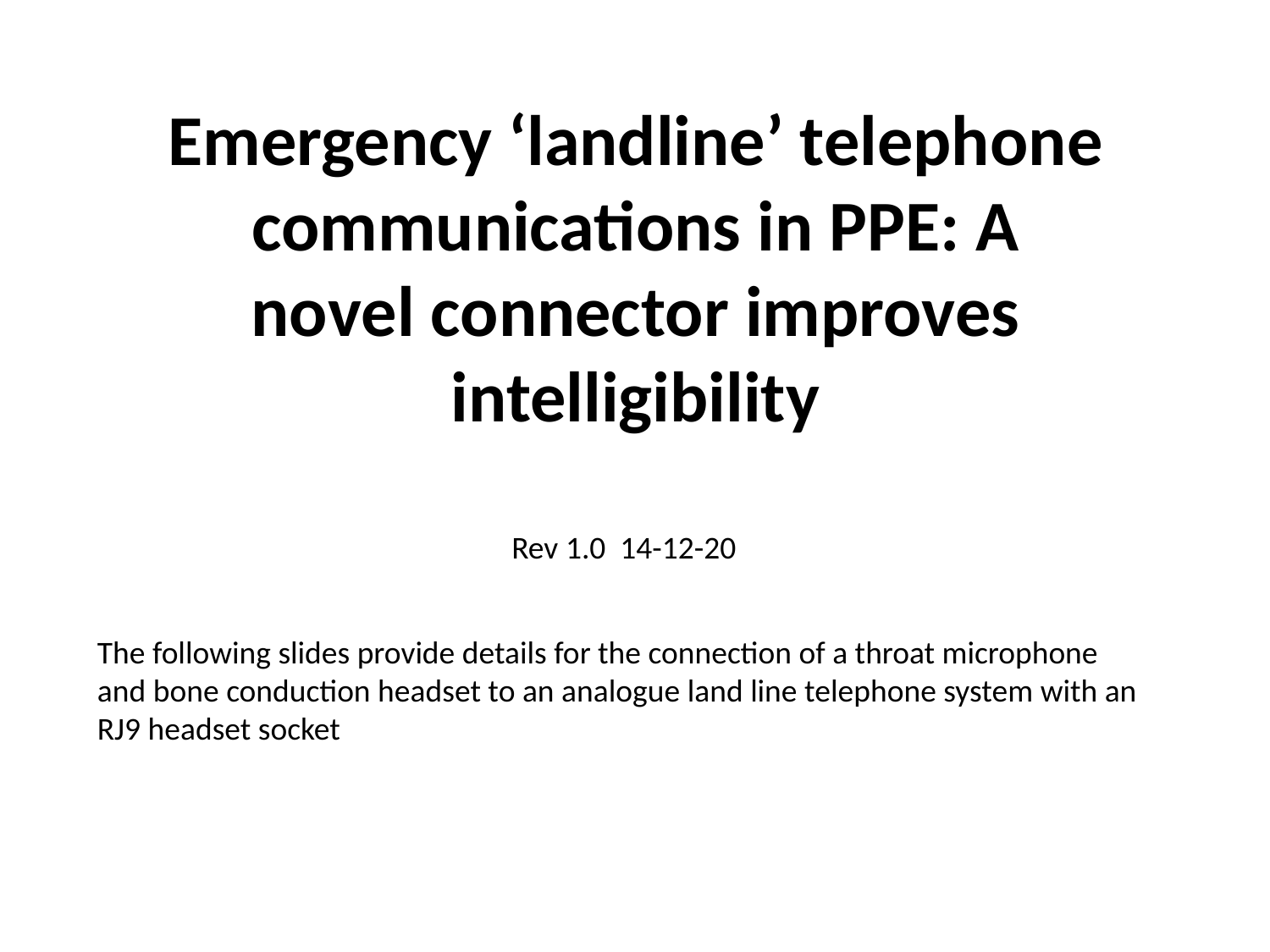

# Emergency ‘landline’ telephone communications in PPE: A novel connector improves intelligibility
Rev 1.0  14-12-20
The following slides provide details for the connection of a throat microphone and bone conduction headset to an analogue land line telephone system with an RJ9 headset socket